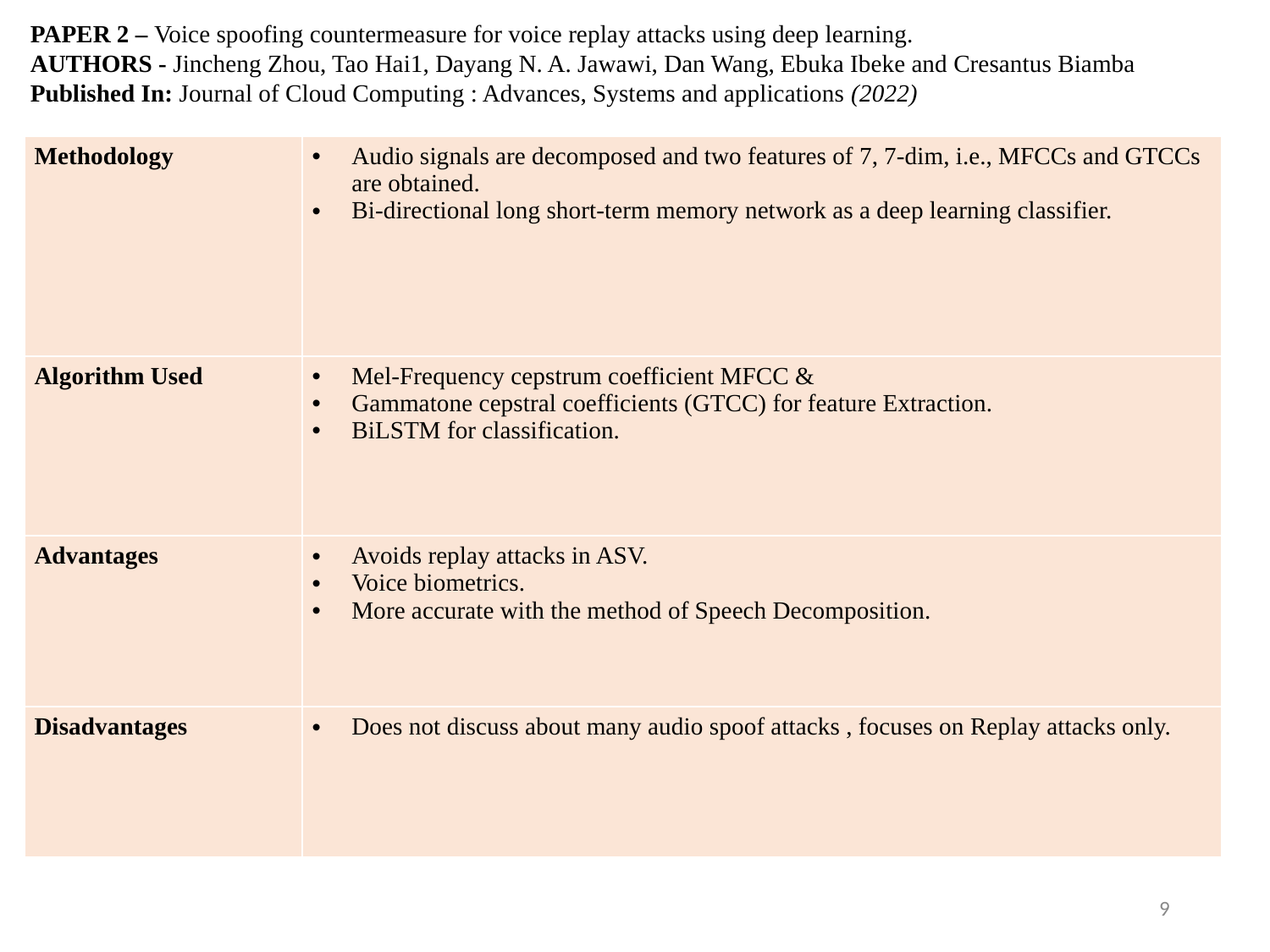

PAPER 2 – Voice spoofing countermeasure for voice replay attacks using deep learning.
AUTHORS - Jincheng Zhou, Tao Hai1, Dayang N. A. Jawawi, Dan Wang, Ebuka Ibeke and Cresantus Biamba
Published In: Journal of Cloud Computing : Advances, Systems and applications (2022)

| Methodology | Audio signals are decomposed and two features of 7, 7-dim, i.e., MFCCs and GTCCs are obtained. Bi-directional long short-term memory network as a deep learning classifier. |
| --- | --- |
| Algorithm Used | Mel‑Frequency cepstrum coefficient MFCC & Gammatone cepstral coefficients (GTCC) for feature Extraction. BiLSTM for classification. |
| Advantages | Avoids replay attacks in ASV. Voice biometrics. More accurate with the method of Speech Decomposition. |
| Disadvantages | Does not discuss about many audio spoof attacks , focuses on Replay attacks only. |
9